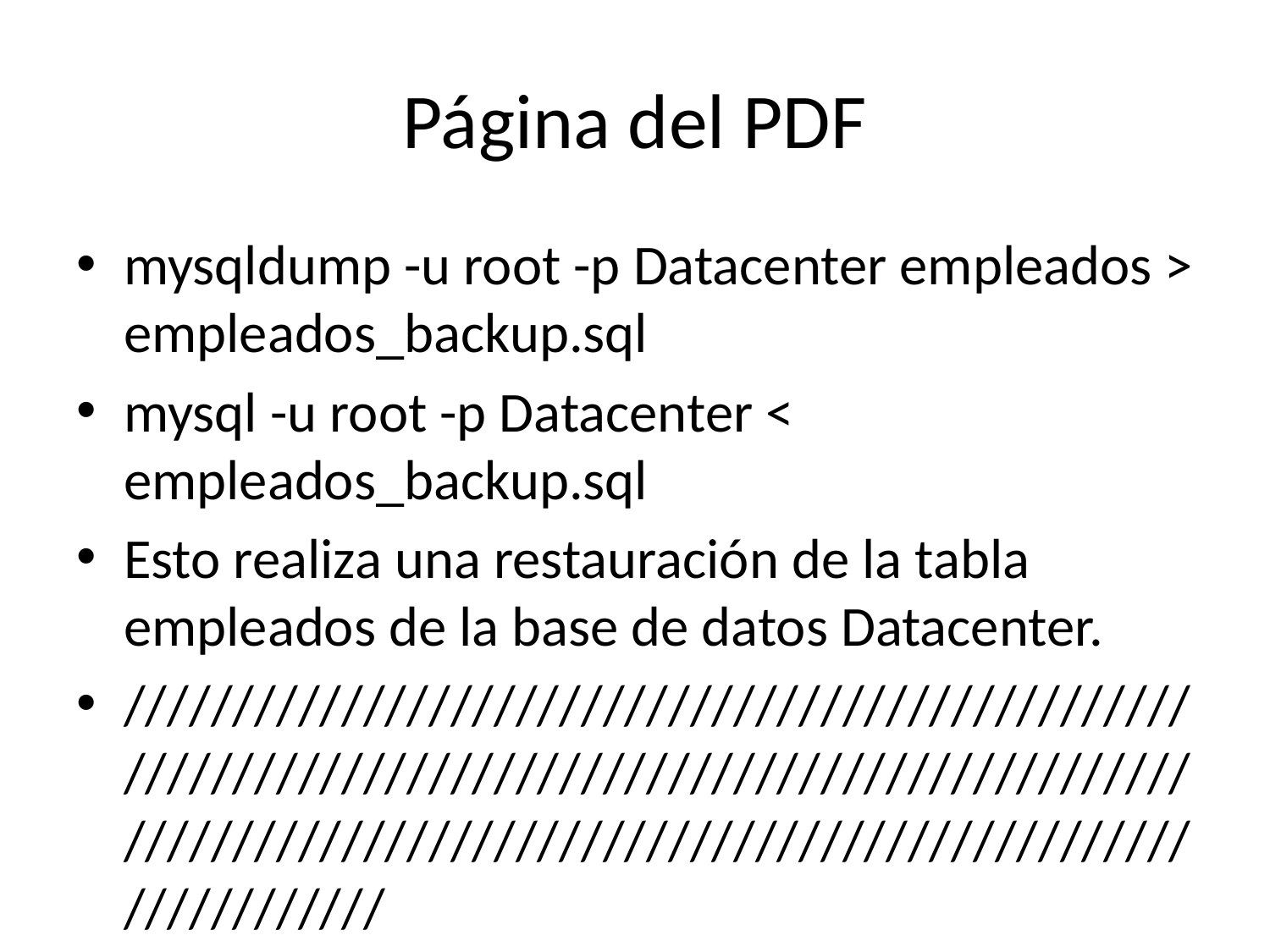

# Página del PDF
mysqldump -u root -p Datacenter empleados > empleados_backup.sql
mysql -u root -p Datacenter < empleados_backup.sql
Esto realiza una restauración de la tabla empleados de la base de datos Datacenter.
///////////////////////////////////////////////////////////////////////////////////////////////////////////////////////////////////////////////////////////////
MANTENIMIENTO Y OPTIMIZACIÓN
1. ALTER TABLE
o Definición: Modifica la estructura de una tabla existente.
o Para qué sirve: Se utiliza para agregar, eliminar o modificar columnas, índices o claves en
una tabla sin tener que recrearla.
o Ejemplo:
ALTER TABLE empleados ADD COLUMN edad INT;
Agrega una columna edad de tipo entero a la tabla empleados.
2. CREATE INDEX
o Definición: Crea un índice en una tabla para mejorar la velocidad de las consultas.
o Para qué sirve: Se usa para acelerar las búsquedas y consultas que involucren las columnas
indexadas.
o Ejemplo:
CREATE INDEX idx_name ON empleados(nombre);
Crea un índice llamado idx_name en la columna nombre de la tabla empleados.
3. DROP INDEX
o Definición: Elimina un índice de una tabla.